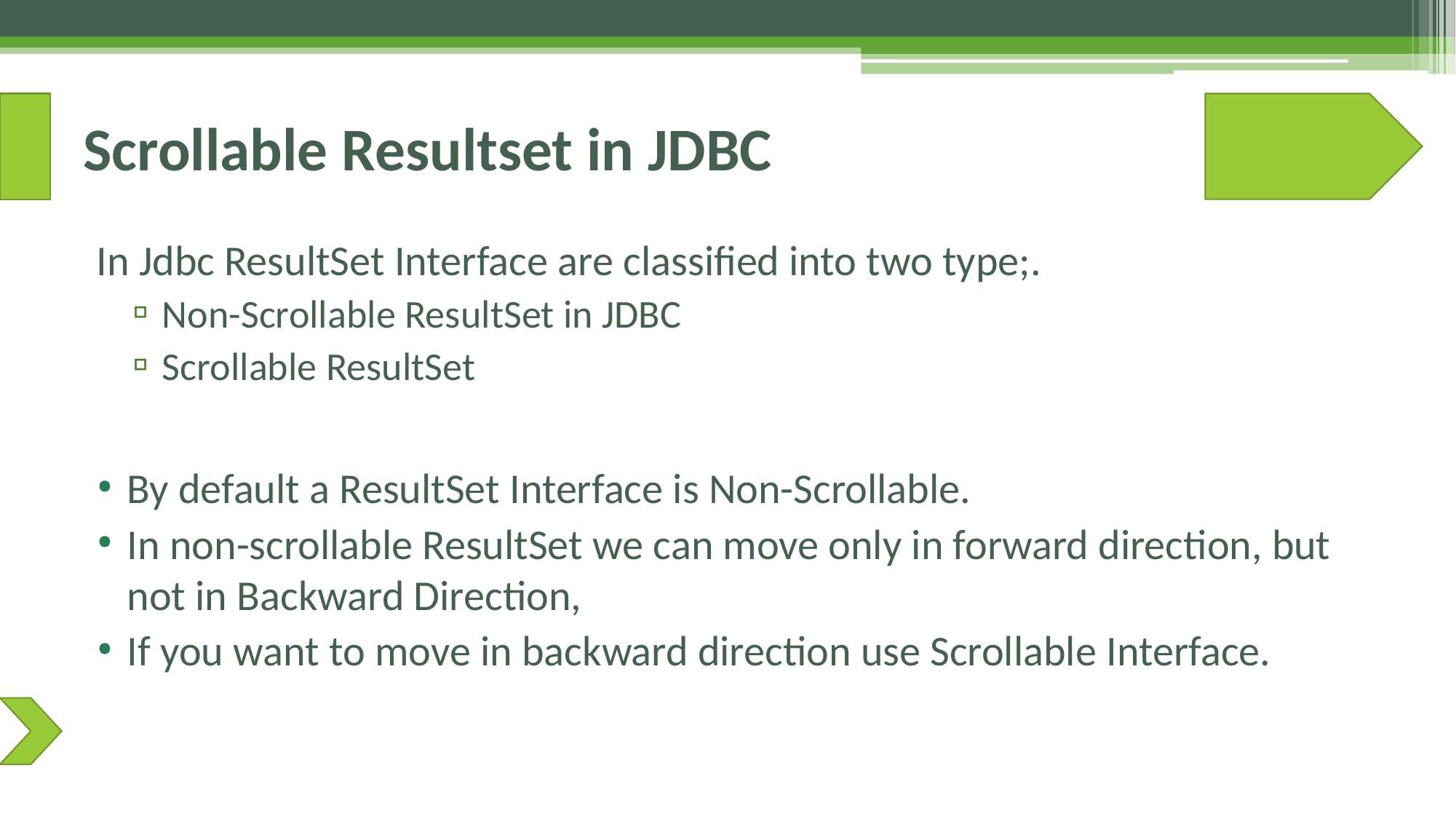

# Scrollable Resultset in JDBC
In Jdbc ResultSet Interface are classified into two type;.
Non-Scrollable ResultSet in JDBC
Scrollable ResultSet

By default a ResultSet Interface is Non-Scrollable.
In non-scrollable ResultSet we can move only in forward direction, but not in Backward Direction,
If you want to move in backward direction use Scrollable Interface.